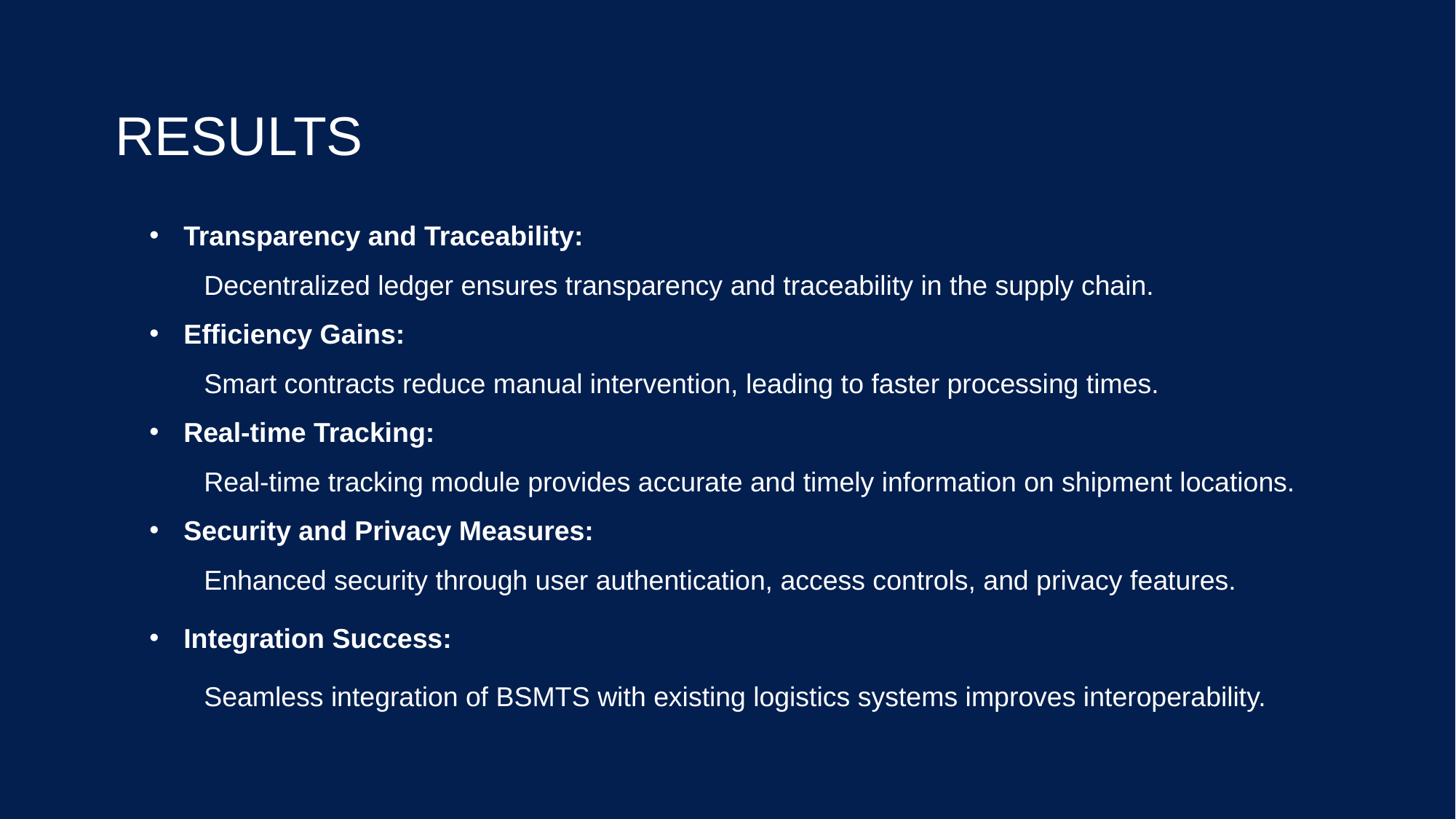

RESULTS
Transparency and Traceability:
Decentralized ledger ensures transparency and traceability in the supply chain.
Efficiency Gains:
Smart contracts reduce manual intervention, leading to faster processing times.
Real-time Tracking:
Real-time tracking module provides accurate and timely information on shipment locations.
Security and Privacy Measures:
Enhanced security through user authentication, access controls, and privacy features.
Integration Success:
Seamless integration of BSMTS with existing logistics systems improves interoperability.